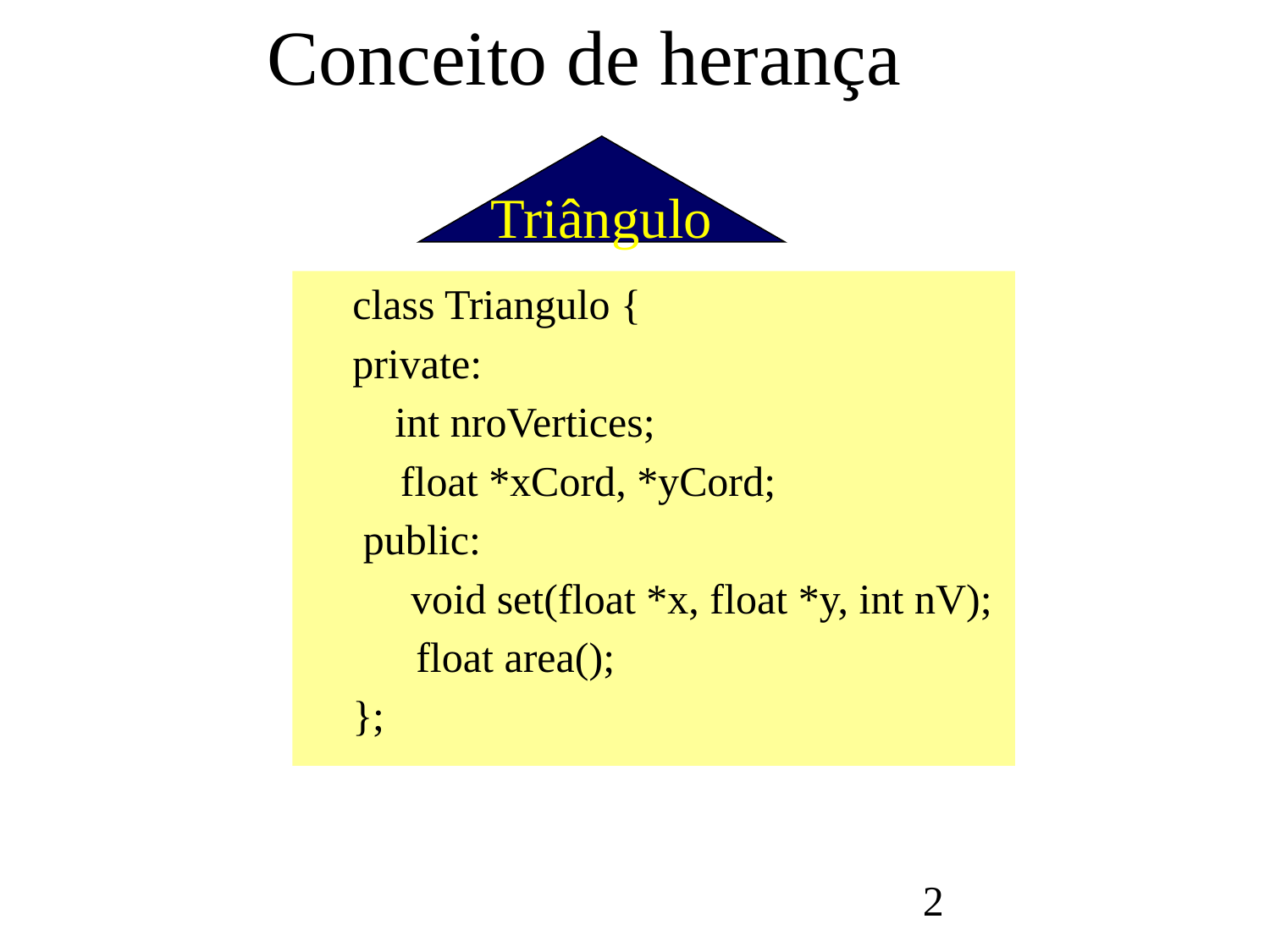

# Conceito de herança
Triângulo
	class Triangulo {
	private:
	    int nroVertices;
         float *xCord, *yCord;
	 public:
          void set(float *x, float *y, int nV);
	      float area();
	};
2